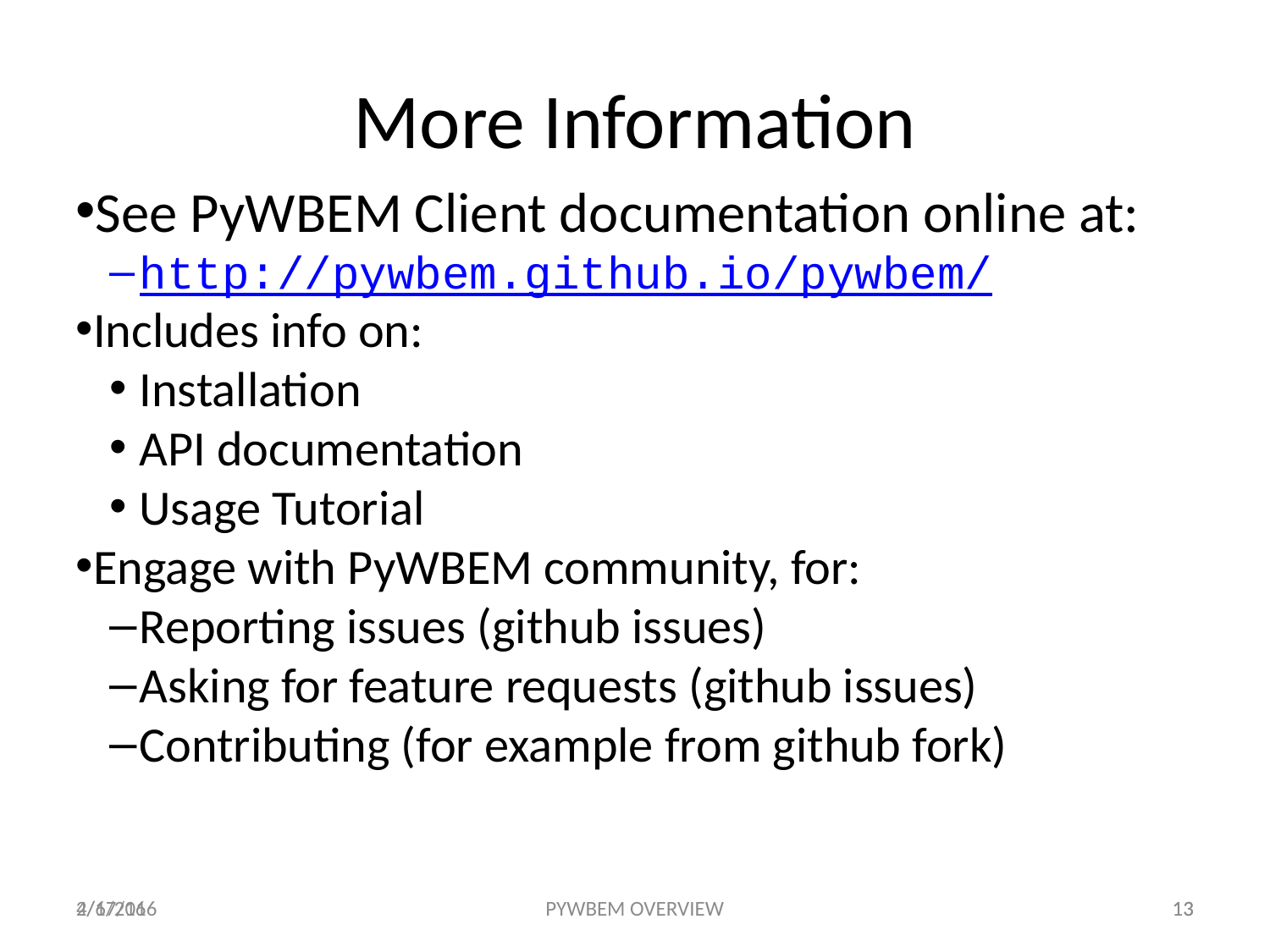

More Information
See PyWBEM Client documentation online at:
http://pywbem.github.io/pywbem/
Includes info on:
Installation
API documentation
Usage Tutorial
Engage with PyWBEM community, for:
Reporting issues (github issues)
Asking for feature requests (github issues)
Contributing (for example from github fork)
4/6/2016
13
2/17/16
PYWBEM OVERVIEW
13